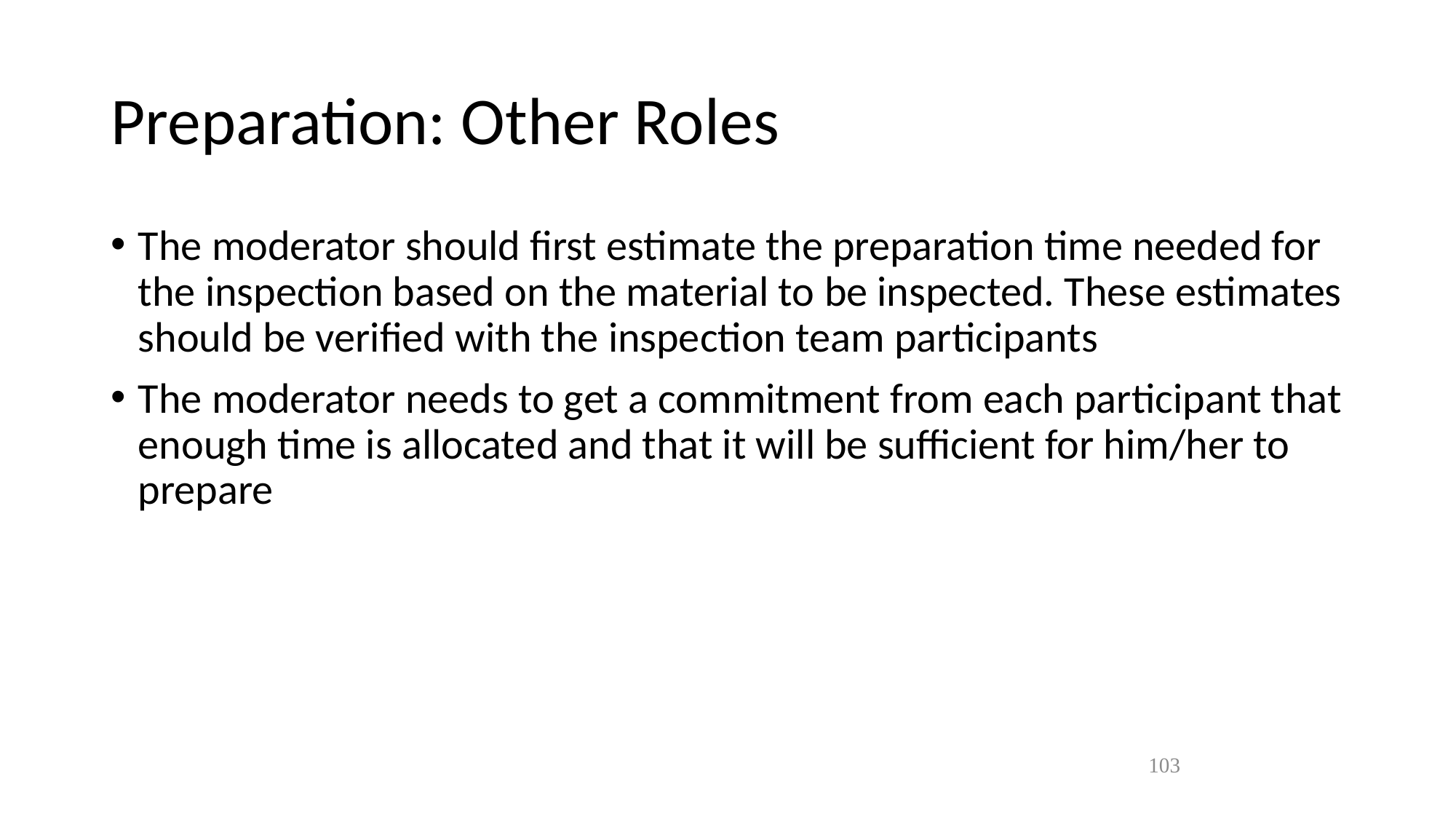

Preparation: Other Roles
The moderator should first estimate the preparation time needed for the inspection based on the material to be inspected. These estimates should be verified with the inspection team participants
The moderator needs to get a commitment from each participant that enough time is allocated and that it will be sufficient for him/her to prepare
103